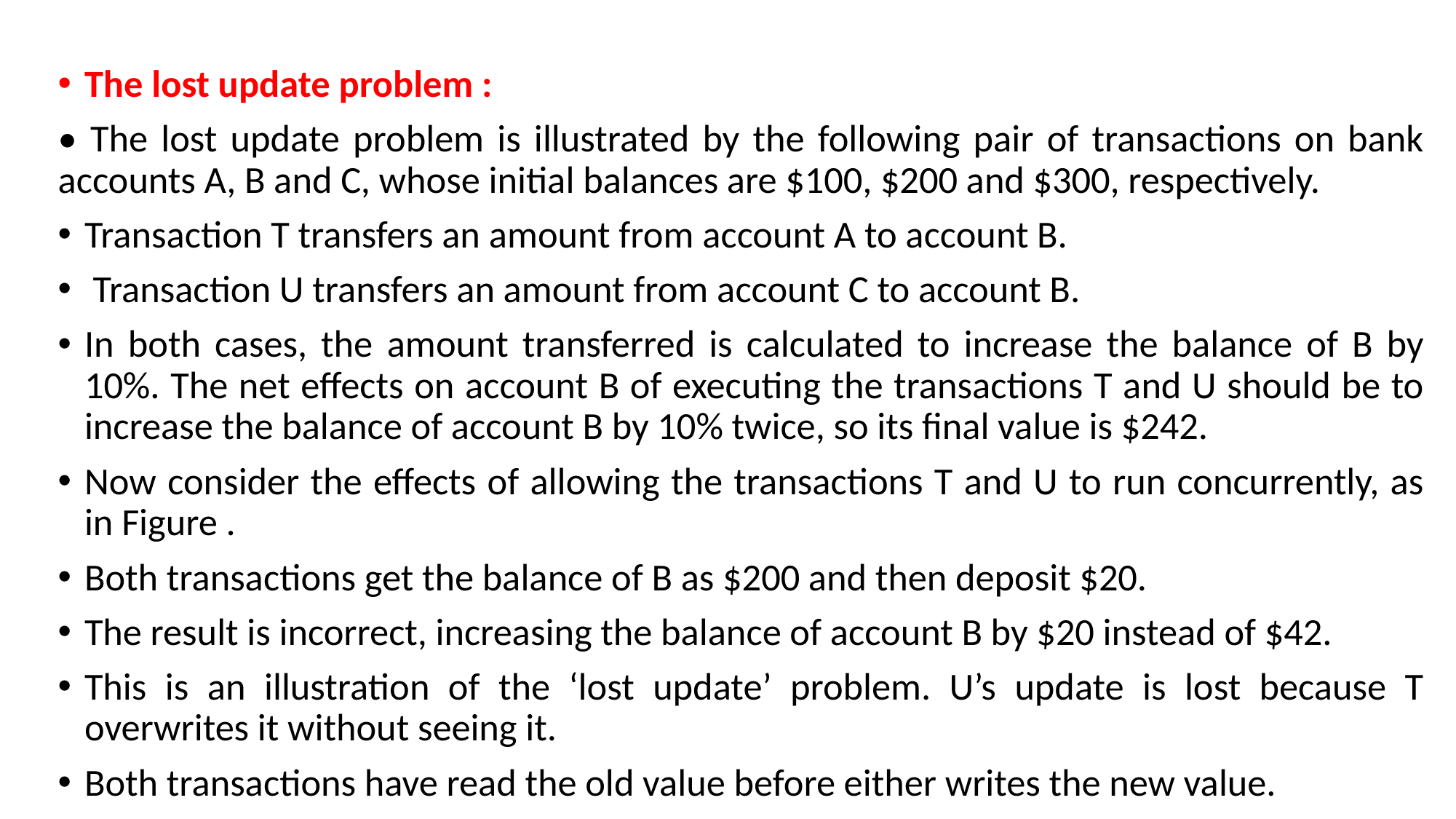

The lost update problem :
• The lost update problem is illustrated by the following pair of transactions on bank accounts A, B and C, whose initial balances are $100, $200 and $300, respectively.
Transaction T transfers an amount from account A to account B.
 Transaction U transfers an amount from account C to account B.
In both cases, the amount transferred is calculated to increase the balance of B by 10%. The net effects on account B of executing the transactions T and U should be to increase the balance of account B by 10% twice, so its final value is $242.
Now consider the effects of allowing the transactions T and U to run concurrently, as in Figure .
Both transactions get the balance of B as $200 and then deposit $20.
The result is incorrect, increasing the balance of account B by $20 instead of $42.
This is an illustration of the ‘lost update’ problem. U’s update is lost because T overwrites it without seeing it.
Both transactions have read the old value before either writes the new value.